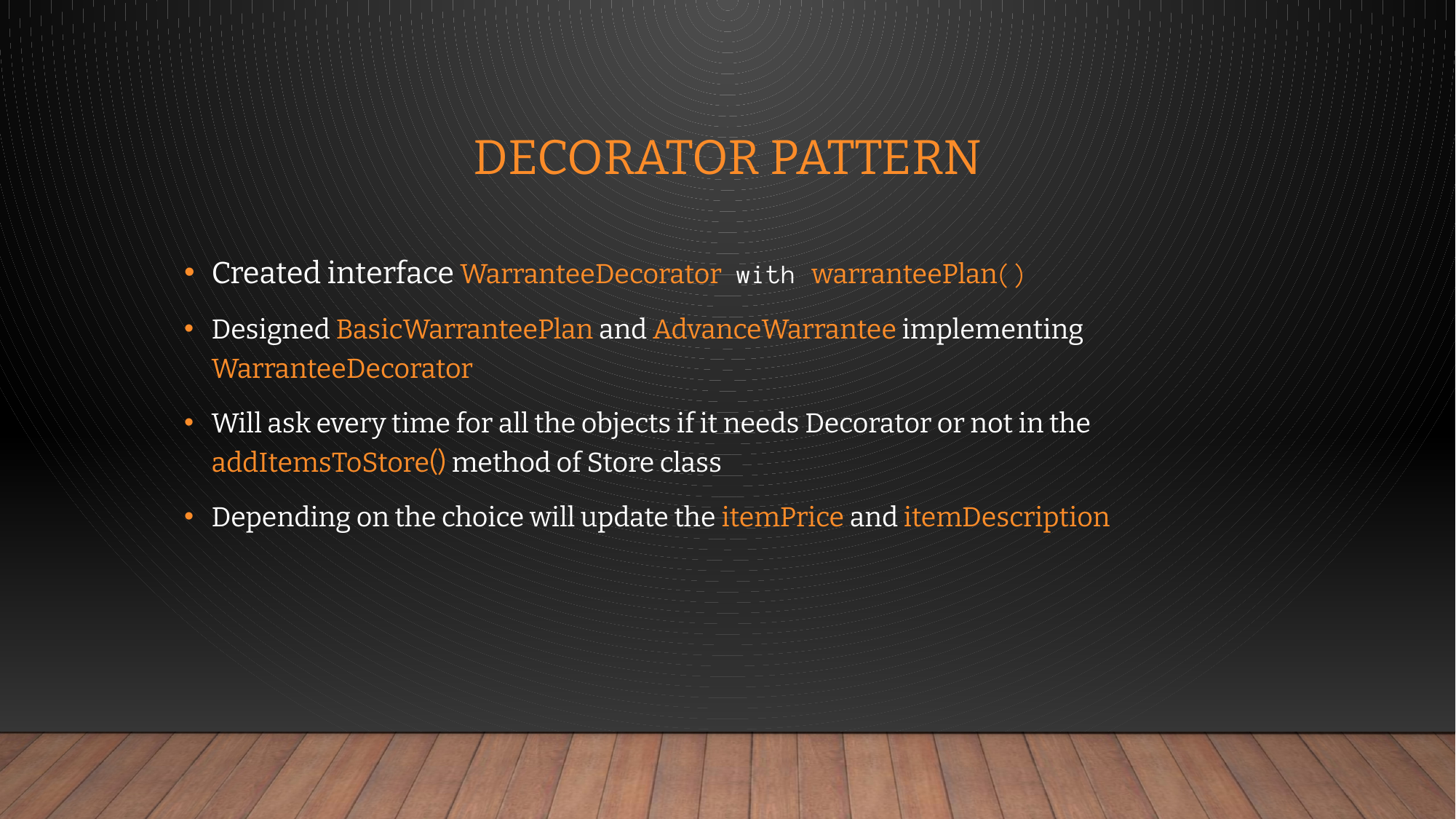

# Decorator pattern
Created interface WarranteeDecorator with warranteePlan()
Designed BasicWarranteePlan and AdvanceWarrantee implementing WarranteeDecorator
Will ask every time for all the objects if it needs Decorator or not in the addItemsToStore() method of Store class
Depending on the choice will update the itemPrice and itemDescription